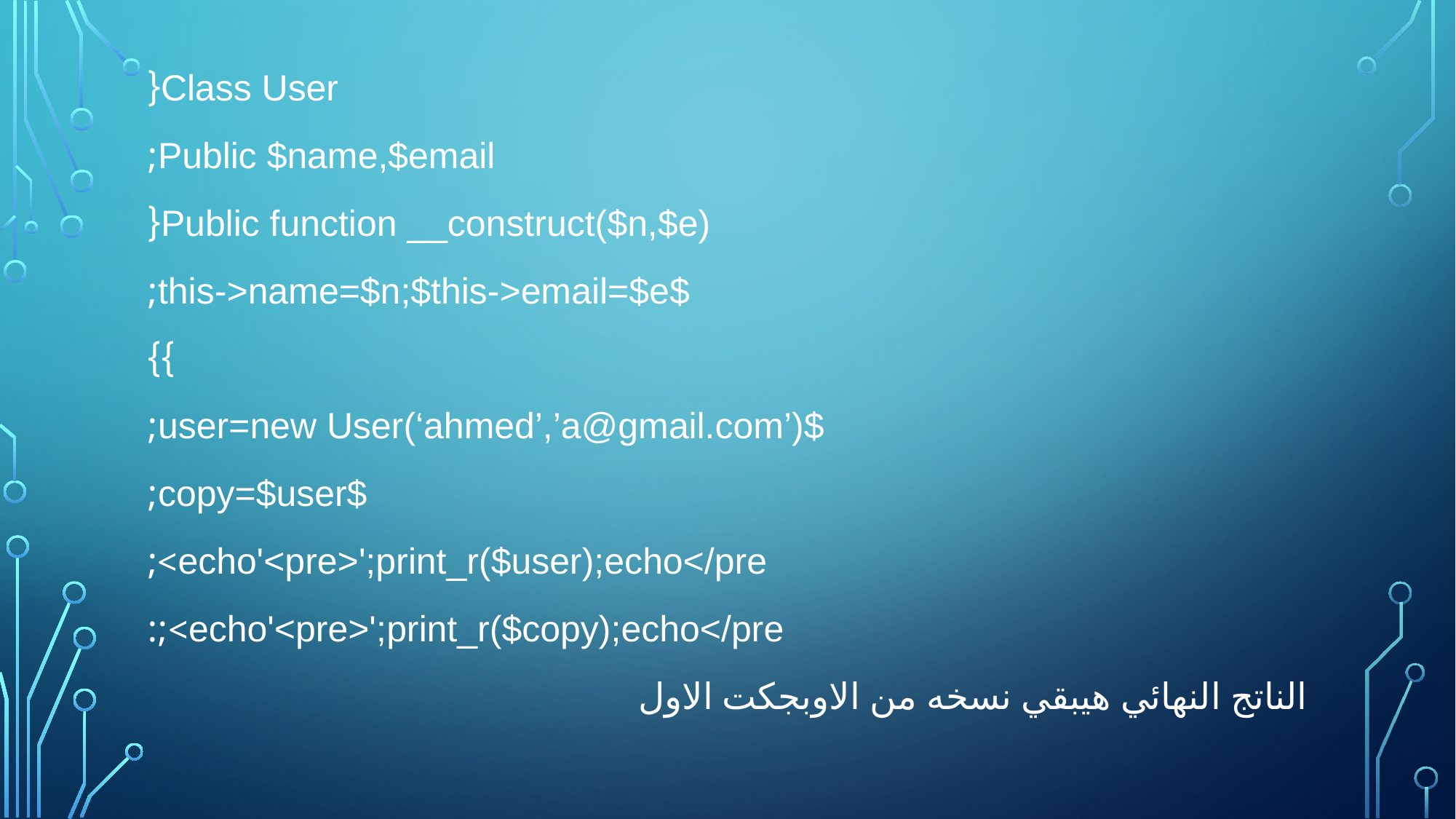

Class User{
Public $name,$email;
Public function __construct($n,$e){
$this->name=$n;$this->email=$e;
}}
$user=new User(‘ahmed’,’a@gmail.com’);
$copy=$user;
echo'<pre>';print_r($user);echo</pre>;
echo'<pre>';print_r($copy);echo</pre>;:
الناتج النهائي هيبقي نسخه من الاوبجكت الاول